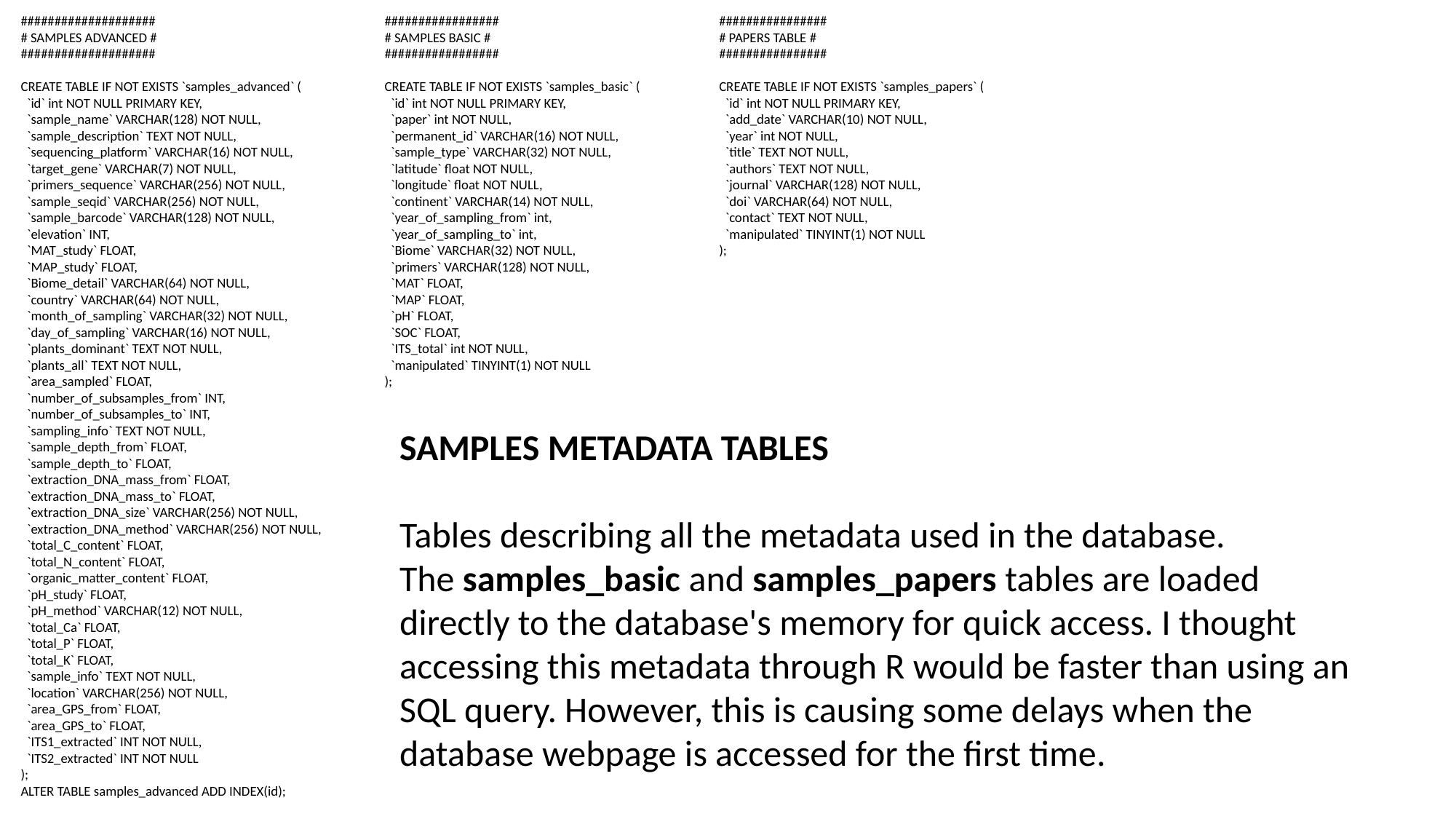

####################
# SAMPLES ADVANCED #
####################

CREATE TABLE IF NOT EXISTS `samples_advanced` (
  `id` int NOT NULL PRIMARY KEY,
  `sample_name` VARCHAR(128) NOT NULL,
  `sample_description` TEXT NOT NULL,
  `sequencing_platform` VARCHAR(16) NOT NULL,
  `target_gene` VARCHAR(7) NOT NULL,
  `primers_sequence` VARCHAR(256) NOT NULL,
  `sample_seqid` VARCHAR(256) NOT NULL,
  `sample_barcode` VARCHAR(128) NOT NULL,
  `elevation` INT,
  `MAT_study` FLOAT,
  `MAP_study` FLOAT,
  `Biome_detail` VARCHAR(64) NOT NULL,
  `country` VARCHAR(64) NOT NULL,
  `month_of_sampling` VARCHAR(32) NOT NULL,
  `day_of_sampling` VARCHAR(16) NOT NULL,
  `plants_dominant` TEXT NOT NULL,
  `plants_all` TEXT NOT NULL,
  `area_sampled` FLOAT,
  `number_of_subsamples_from` INT,
  `number_of_subsamples_to` INT,
  `sampling_info` TEXT NOT NULL,
  `sample_depth_from` FLOAT,
  `sample_depth_to` FLOAT,
  `extraction_DNA_mass_from` FLOAT,
  `extraction_DNA_mass_to` FLOAT,
  `extraction_DNA_size` VARCHAR(256) NOT NULL,
  `extraction_DNA_method` VARCHAR(256) NOT NULL,
  `total_C_content` FLOAT,
  `total_N_content` FLOAT,
  `organic_matter_content` FLOAT,
  `pH_study` FLOAT,
  `pH_method` VARCHAR(12) NOT NULL,
  `total_Ca` FLOAT,
  `total_P` FLOAT,
  `total_K` FLOAT,
  `sample_info` TEXT NOT NULL,
  `location` VARCHAR(256) NOT NULL,
  `area_GPS_from` FLOAT,
  `area_GPS_to` FLOAT,
  `ITS1_extracted` INT NOT NULL,
  `ITS2_extracted` INT NOT NULL
);
ALTER TABLE samples_advanced ADD INDEX(id);
#################
# SAMPLES BASIC #
#################

CREATE TABLE IF NOT EXISTS `samples_basic` (
  `id` int NOT NULL PRIMARY KEY,
  `paper` int NOT NULL,
  `permanent_id` VARCHAR(16) NOT NULL,
  `sample_type` VARCHAR(32) NOT NULL,
  `latitude` float NOT NULL,
  `longitude` float NOT NULL,
  `continent` VARCHAR(14) NOT NULL,
  `year_of_sampling_from` int,
  `year_of_sampling_to` int,
  `Biome` VARCHAR(32) NOT NULL,
  `primers` VARCHAR(128) NOT NULL,
  `MAT` FLOAT,
  `MAP` FLOAT,
  `pH` FLOAT,
  `SOC` FLOAT,
  `ITS_total` int NOT NULL,
  `manipulated` TINYINT(1) NOT NULL
);
################
# PAPERS TABLE #
################

CREATE TABLE IF NOT EXISTS `samples_papers` (
  `id` int NOT NULL PRIMARY KEY,
  `add_date` VARCHAR(10) NOT NULL,
  `year` int NOT NULL,
  `title` TEXT NOT NULL,
  `authors` TEXT NOT NULL,
  `journal` VARCHAR(128) NOT NULL,
  `doi` VARCHAR(64) NOT NULL,
  `contact` TEXT NOT NULL,
  `manipulated` TINYINT(1) NOT NULL
);
SAMPLES METADATA TABLES

Tables describing all the metadata used in the database.
The samples_basic and samples_papers tables are loaded directly to the database's memory for quick access. I thought accessing this metadata through R would be faster than using an SQL query. However, this is causing some delays when the database webpage is accessed for the first time.